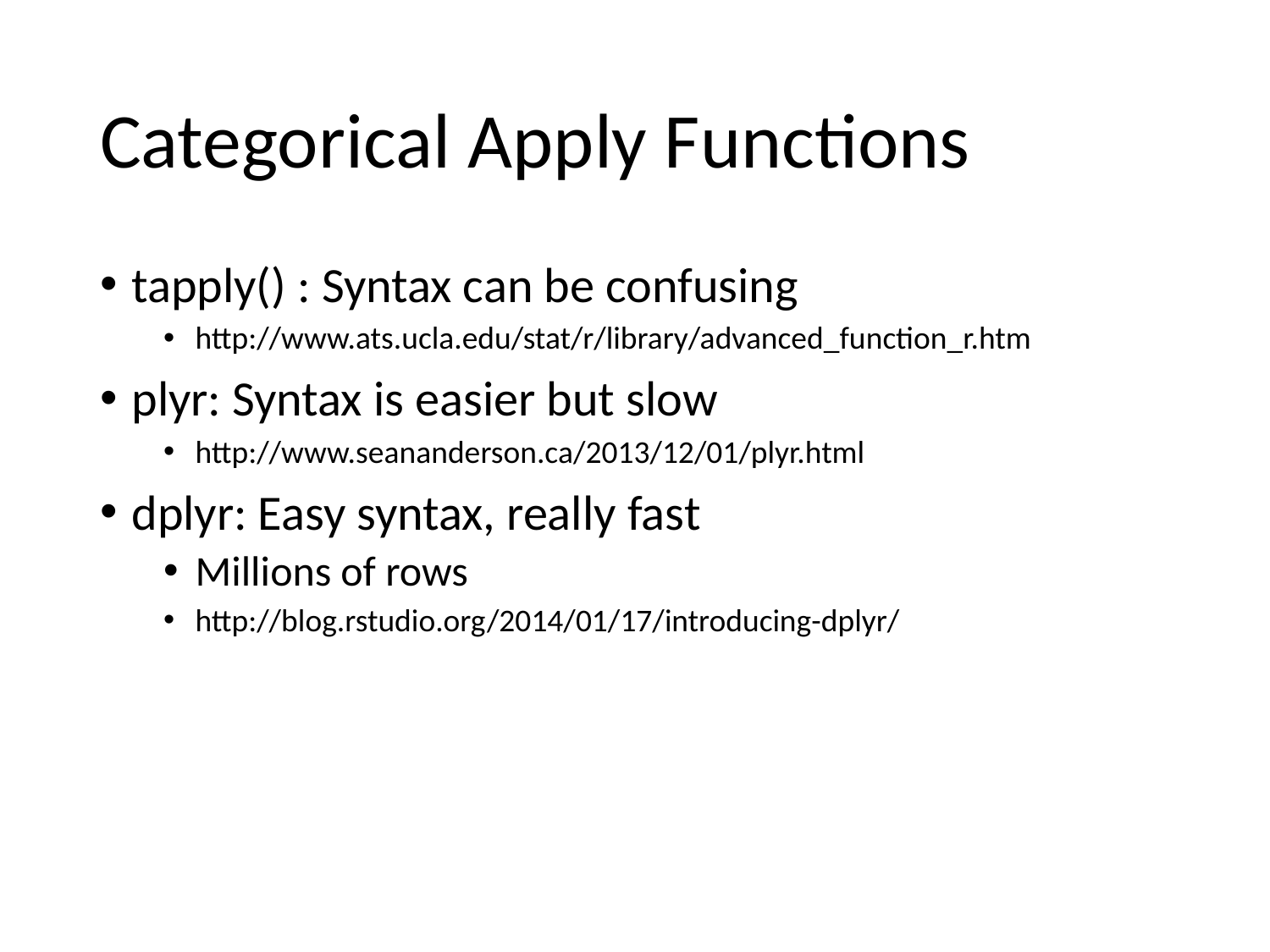

# Categorical Apply Functions
tapply() : Syntax can be confusing
http://www.ats.ucla.edu/stat/r/library/advanced_function_r.htm
plyr: Syntax is easier but slow
http://www.seananderson.ca/2013/12/01/plyr.html
dplyr: Easy syntax, really fast
Millions of rows
http://blog.rstudio.org/2014/01/17/introducing-dplyr/